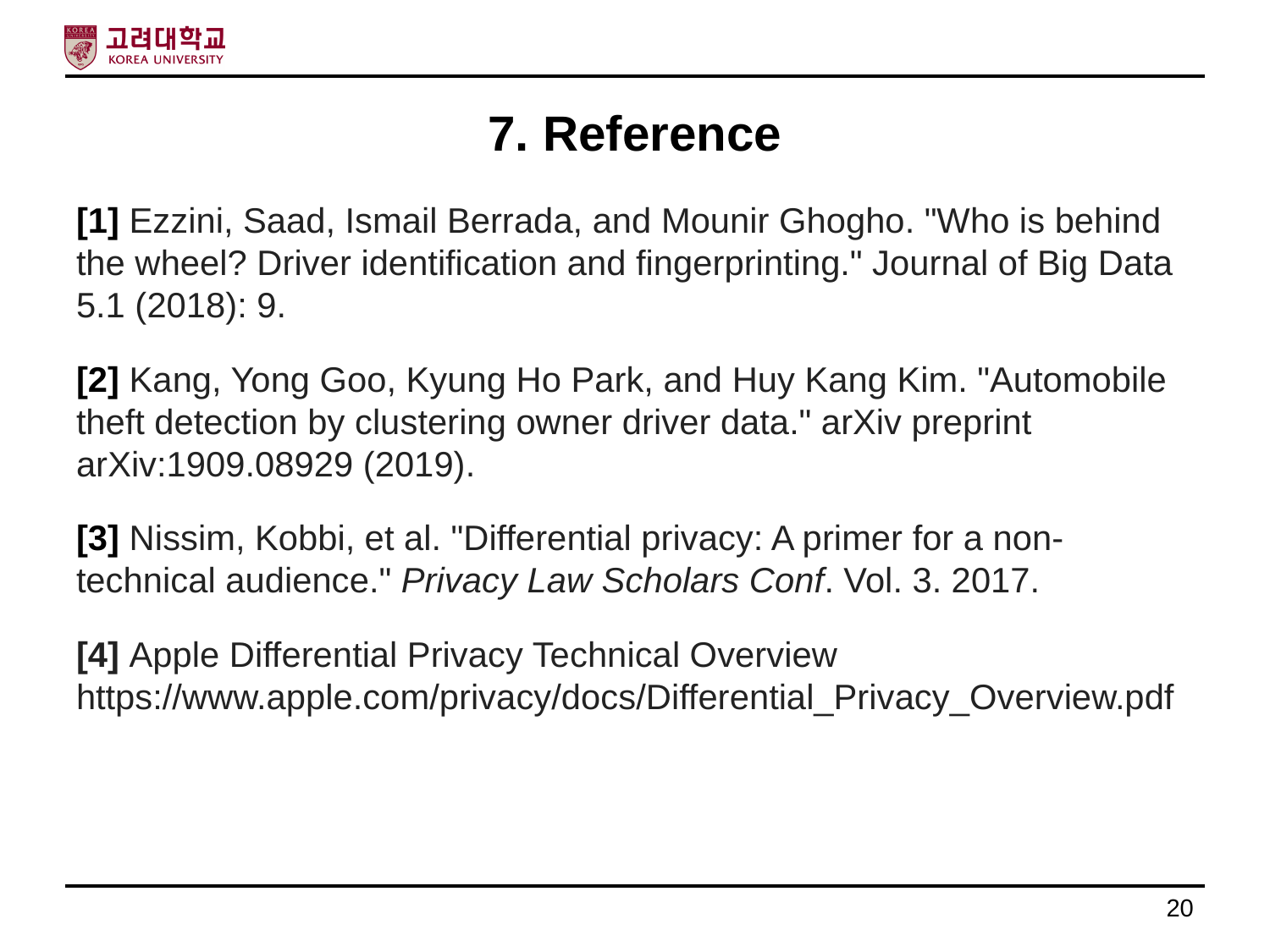

# 7. Reference
[1] Ezzini, Saad, Ismail Berrada, and Mounir Ghogho. "Who is behind the wheel? Driver identification and fingerprinting." Journal of Big Data 5.1 (2018): 9.
[2] Kang, Yong Goo, Kyung Ho Park, and Huy Kang Kim. "Automobile theft detection by clustering owner driver data." arXiv preprint arXiv:1909.08929 (2019).
[3] Nissim, Kobbi, et al. "Differential privacy: A primer for a non-technical audience." Privacy Law Scholars Conf. Vol. 3. 2017.
[4] Apple Differential Privacy Technical Overview https://www.apple.com/privacy/docs/Differential_Privacy_Overview.pdf
20